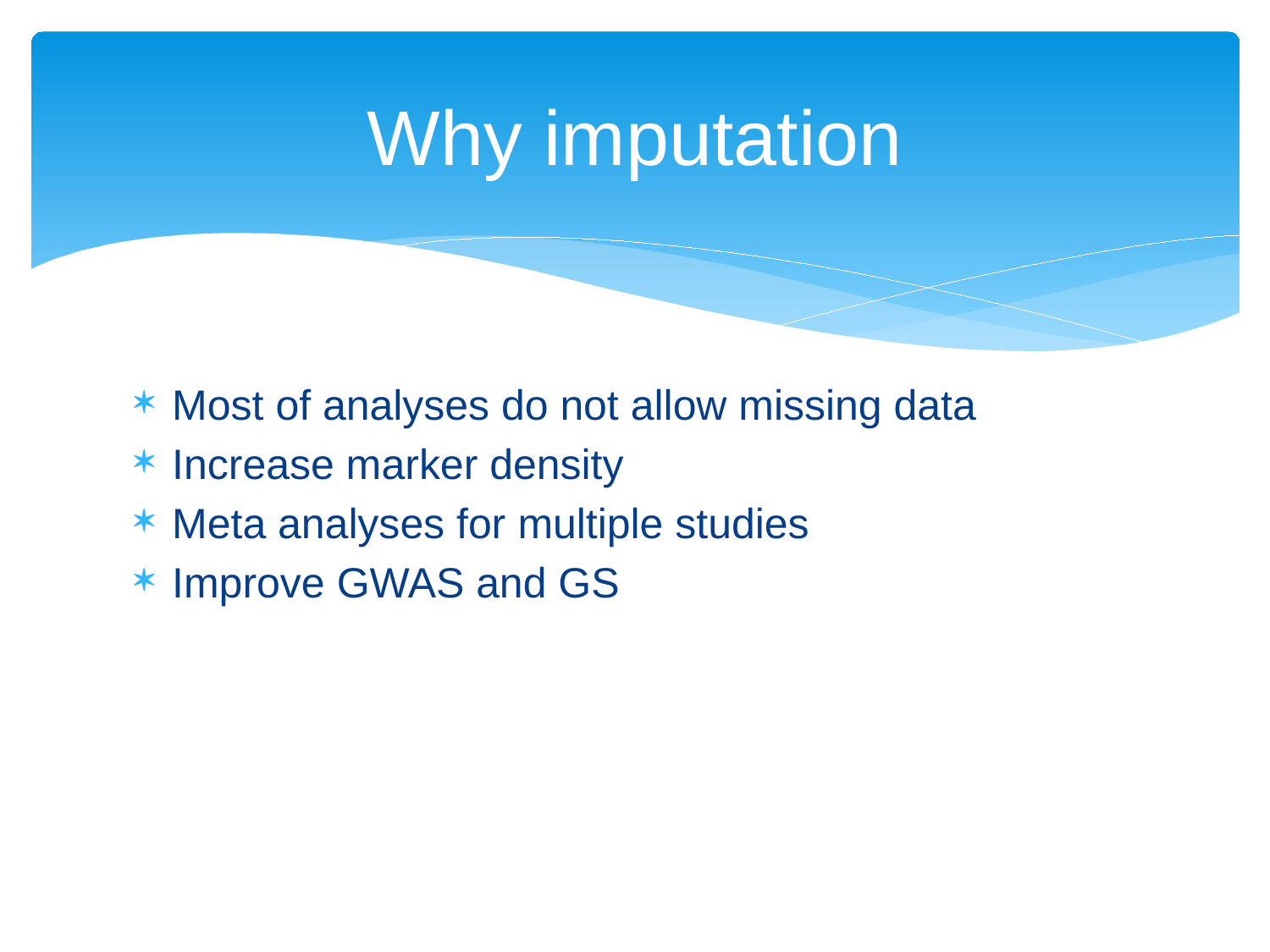

# Why imputation
Most of analyses do not allow missing data
Increase marker density
Meta analyses for multiple studies
Improve GWAS and GS